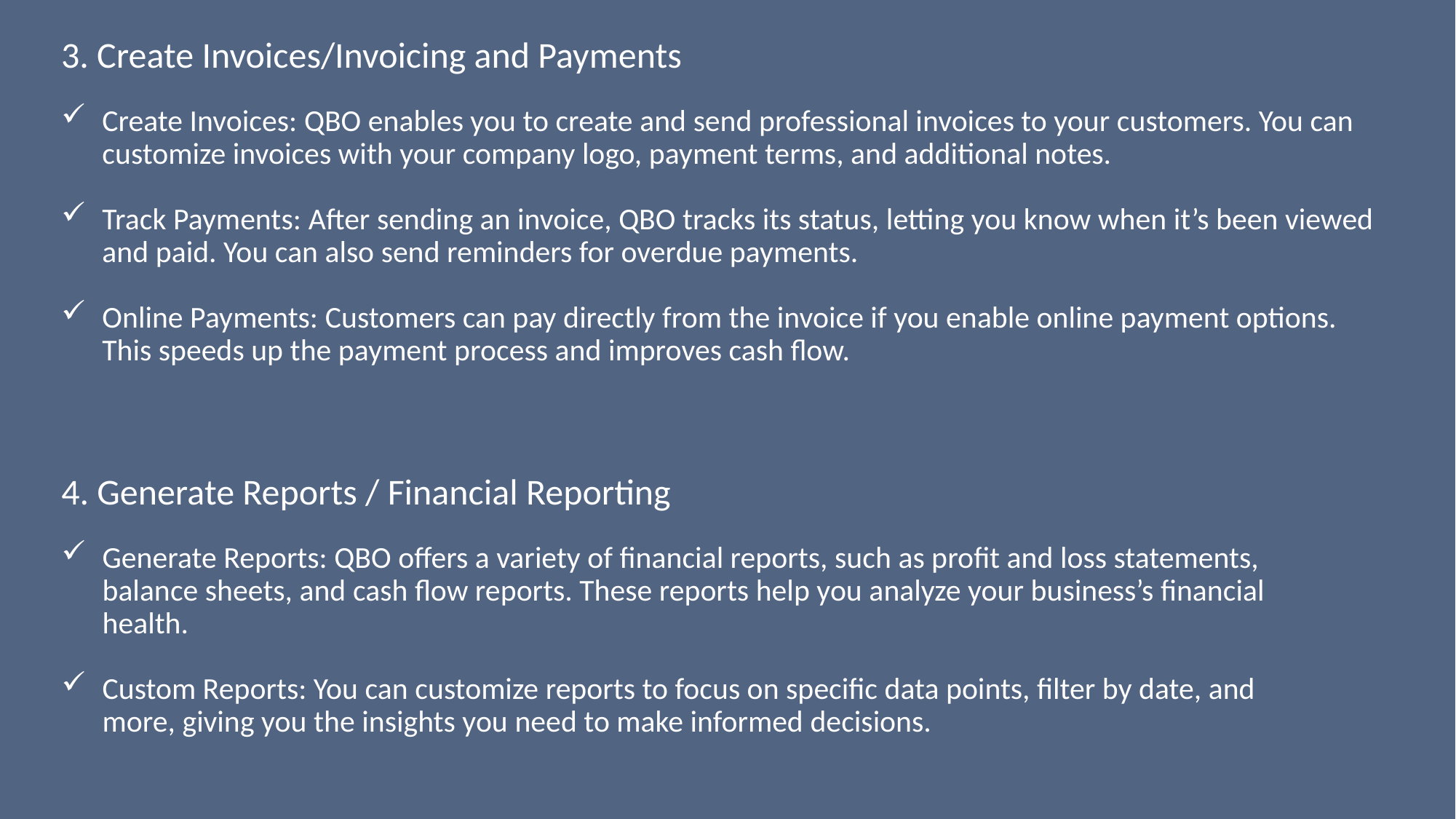

3. Create Invoices/Invoicing and Payments

Create Invoices: QBO enables you to create and send professional invoices to your customers. You can customize invoices with your company logo, payment terms, and additional notes.

Track Payments: After sending an invoice, QBO tracks its status, letting you know when it’s been viewed and paid. You can also send reminders for overdue payments.

Online Payments: Customers can pay directly from the invoice if you enable online payment options. This speeds up the payment process and improves cash flow.
4. Generate Reports / Financial Reporting

Generate Reports: QBO offers a variety of financial reports, such as profit and loss statements, balance sheets, and cash flow reports. These reports help you analyze your business’s financial health.

Custom Reports: You can customize reports to focus on specific data points, filter by date, and more, giving you the insights you need to make informed decisions.